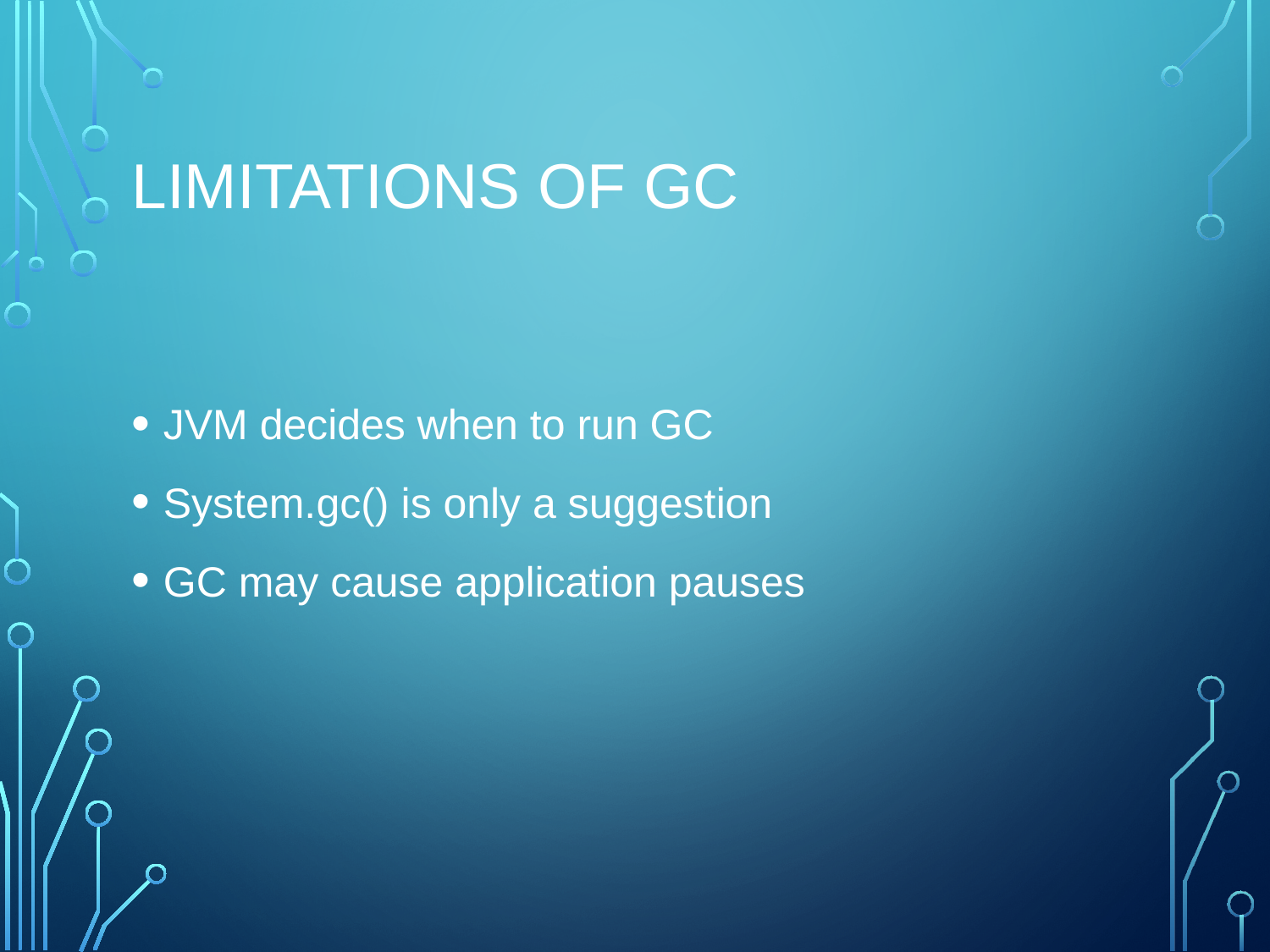

# Limitations of GC

JVM decides when to run GC
System.gc() is only a suggestion
GC may cause application pauses